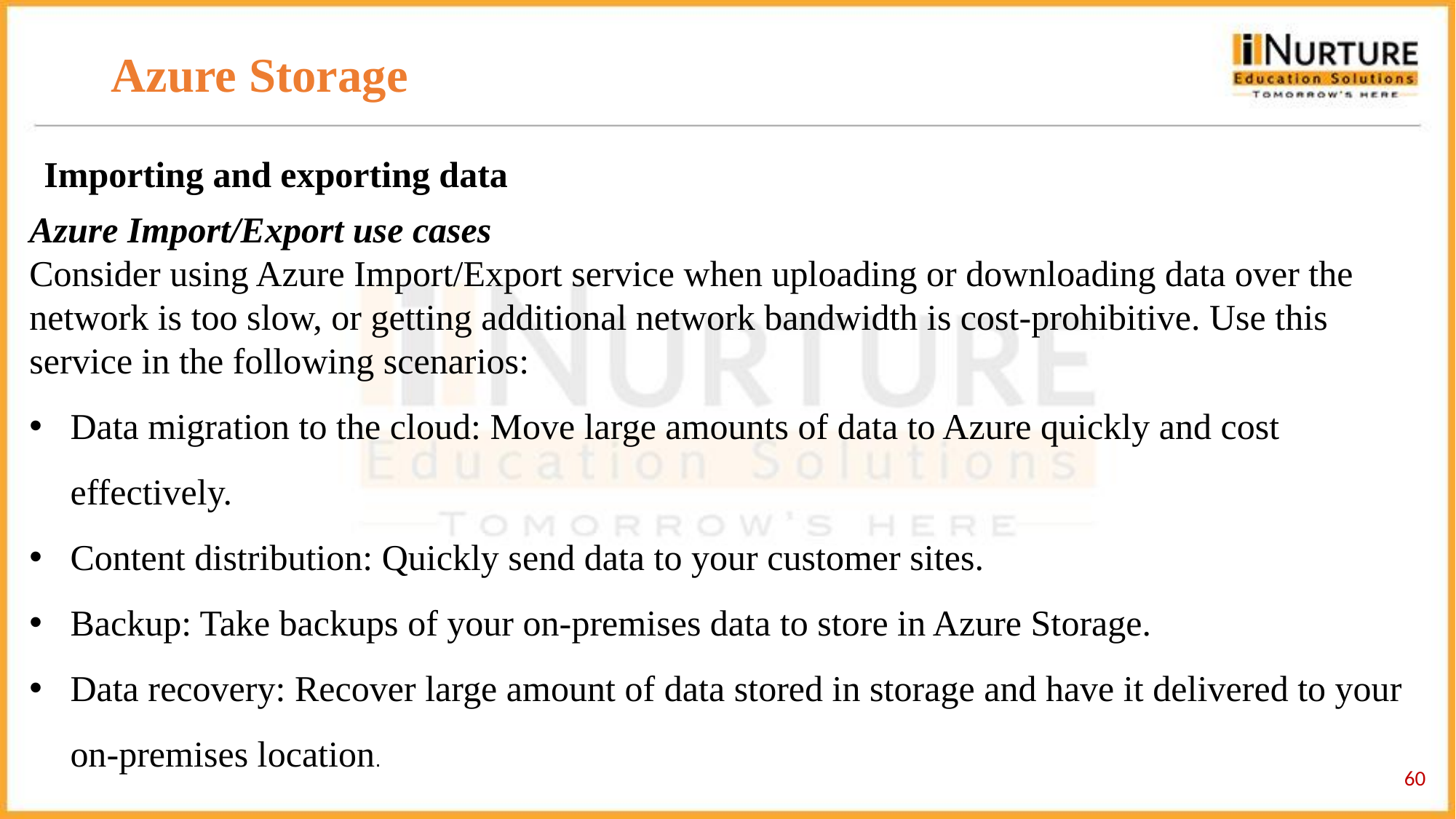

# Azure Storage
Importing and exporting data
Azure Import/Export use cases
Consider using Azure Import/Export service when uploading or downloading data over the network is too slow, or getting additional network bandwidth is cost-prohibitive. Use this service in the following scenarios:
Data migration to the cloud: Move large amounts of data to Azure quickly and cost effectively.
Content distribution: Quickly send data to your customer sites.
Backup: Take backups of your on-premises data to store in Azure Storage.
Data recovery: Recover large amount of data stored in storage and have it delivered to your on-premises location.
60